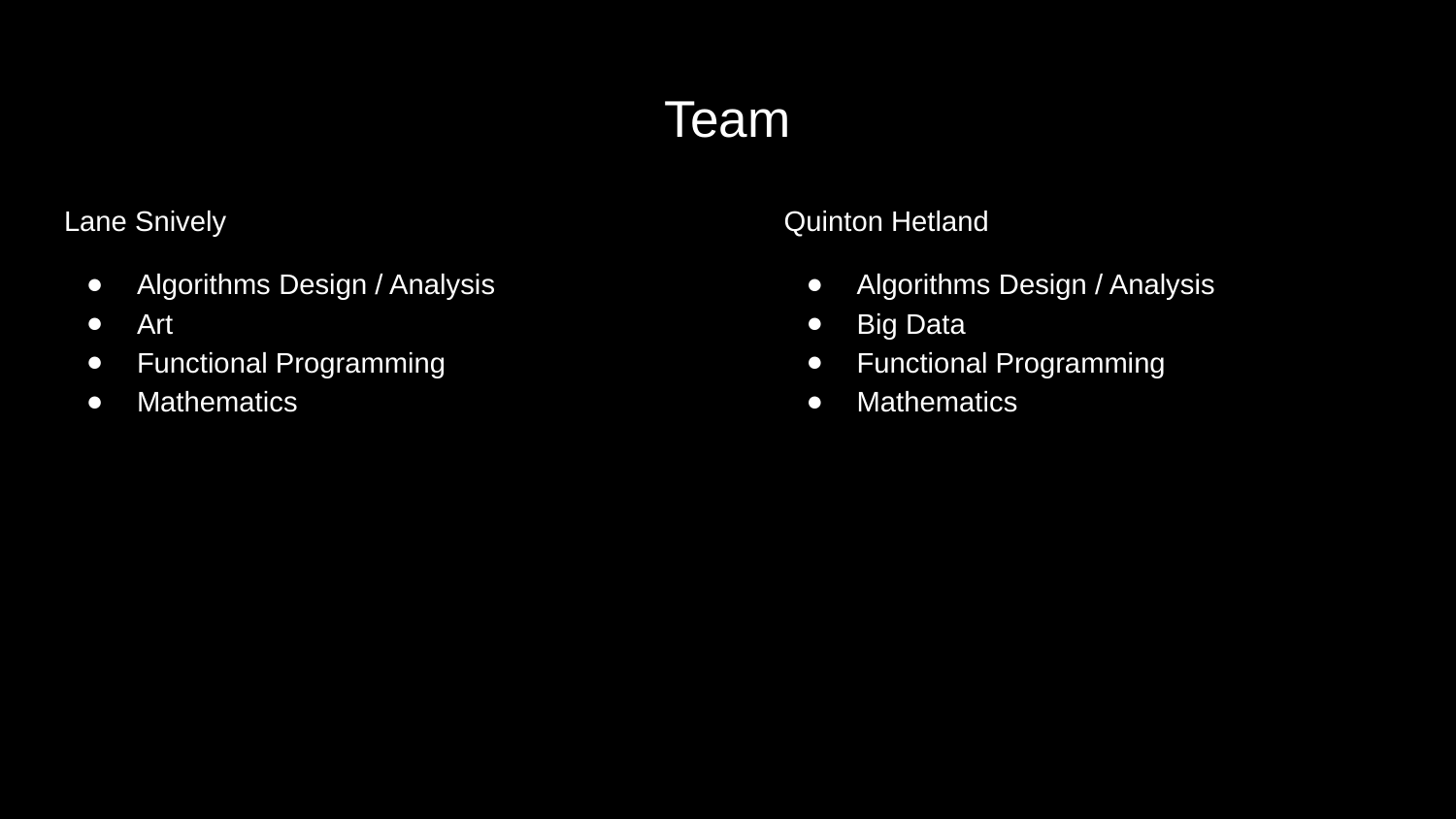

# Team
Lane Snively
Algorithms Design / Analysis
Art
Functional Programming
Mathematics
Quinton Hetland
Algorithms Design / Analysis
Big Data
Functional Programming
Mathematics